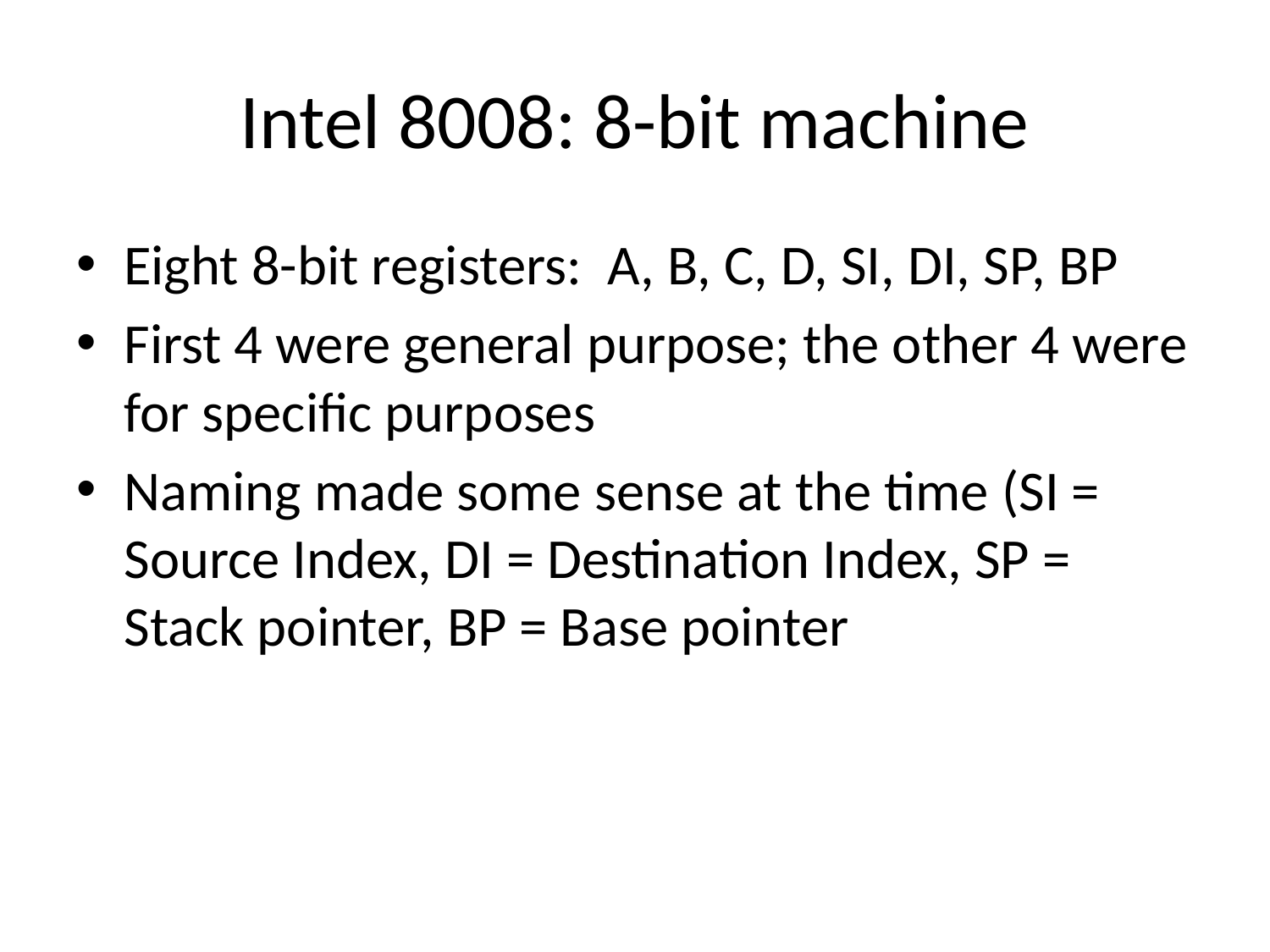

# Intel 8008: 8-bit machine
Eight 8-bit registers:  A, B, C, D, SI, DI, SP, BP
First 4 were general purpose; the other 4 were for specific purposes
Naming made some sense at the time (SI = Source Index, DI = Destination Index, SP = Stack pointer, BP = Base pointer